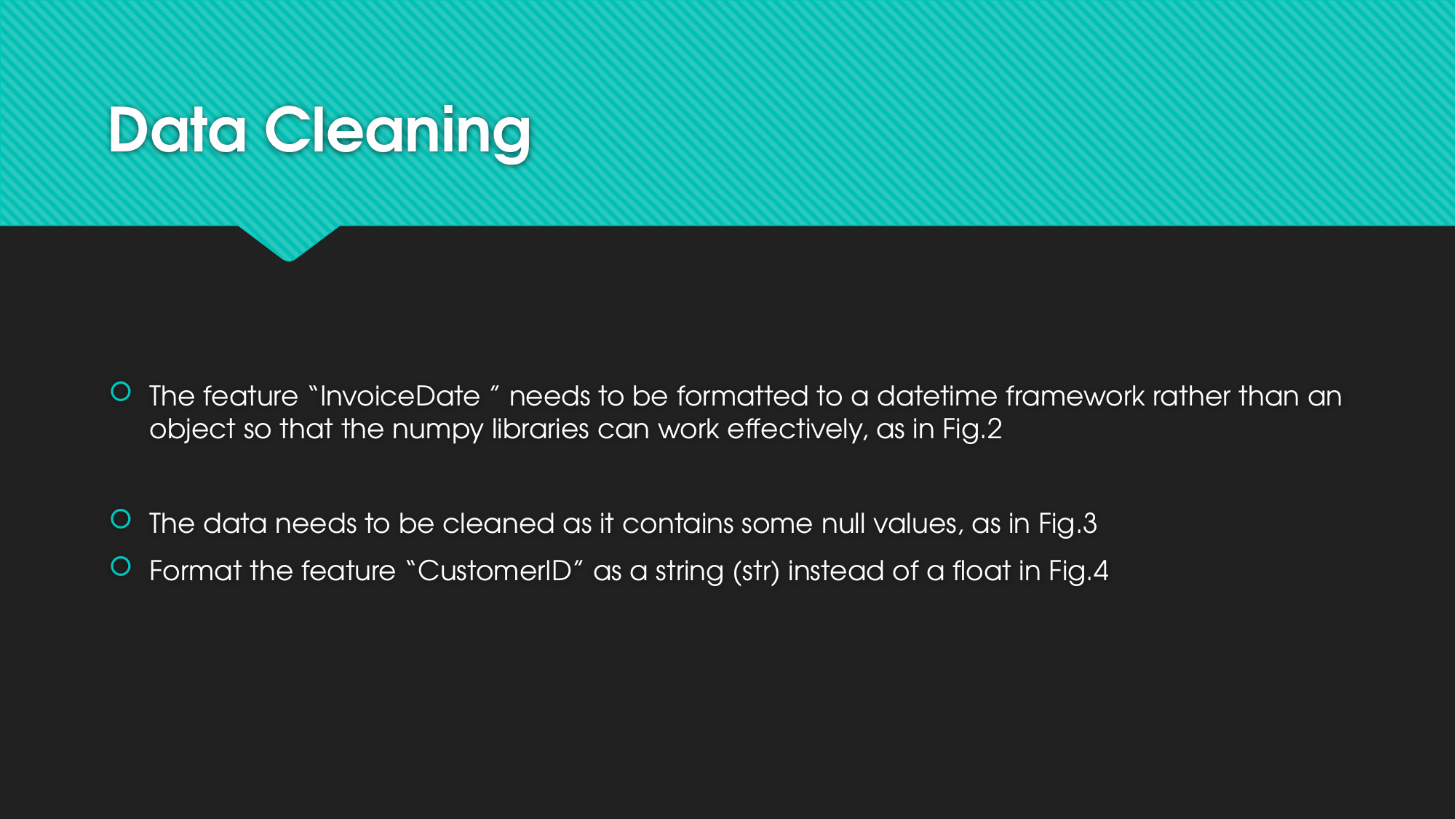

# Data Cleaning
The feature “InvoiceDate ” needs to be formatted to a datetime framework rather than an object so that the numpy libraries can work effectively, as in Fig.2

The data needs to be cleaned as it contains some null values, as in Fig.3
Format the feature “CustomerID” as a string (str) instead of a float in Fig.4